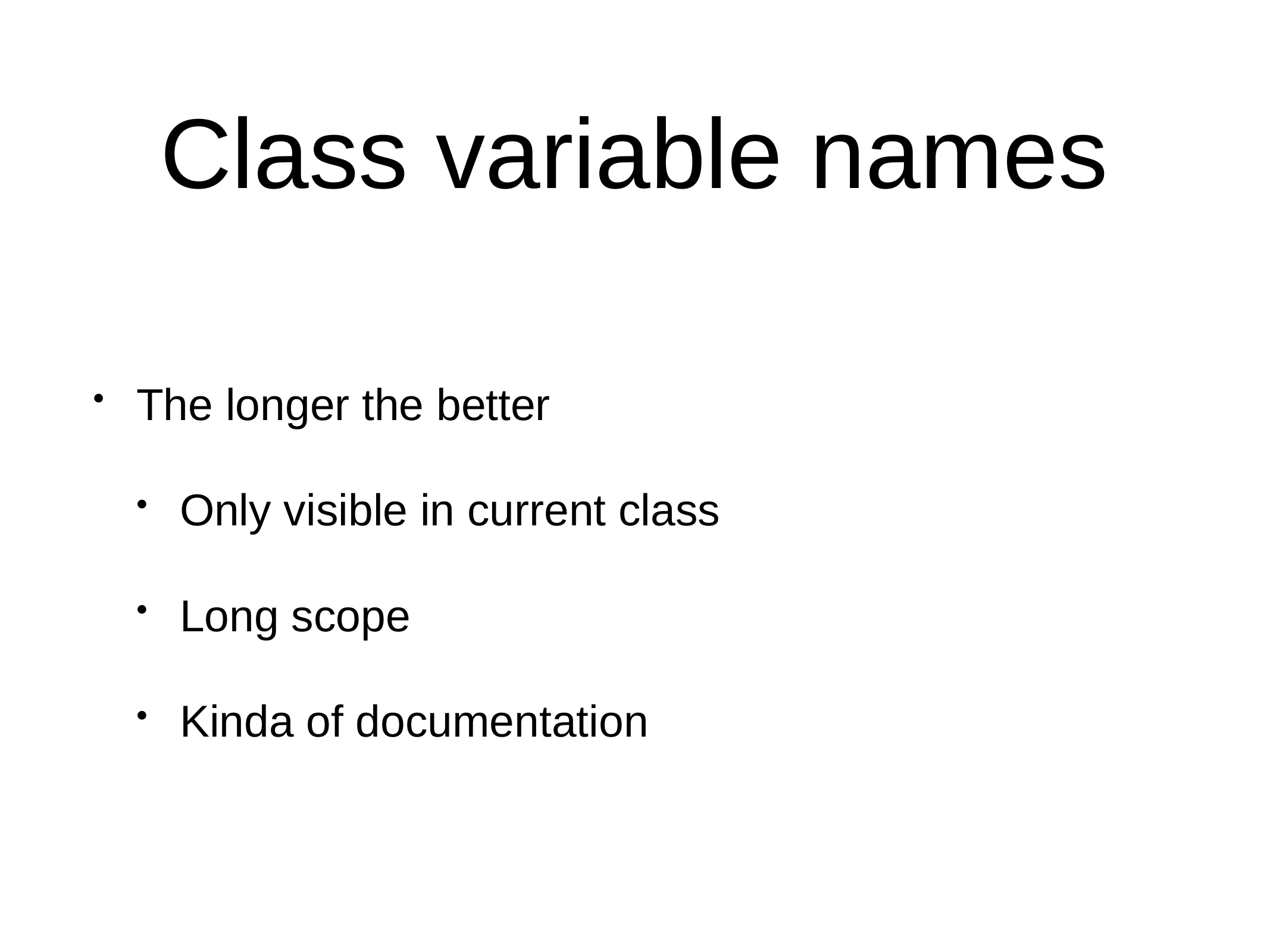

# Class variable names
The longer the better
Only visible in current class
Long scope
Kinda of documentation